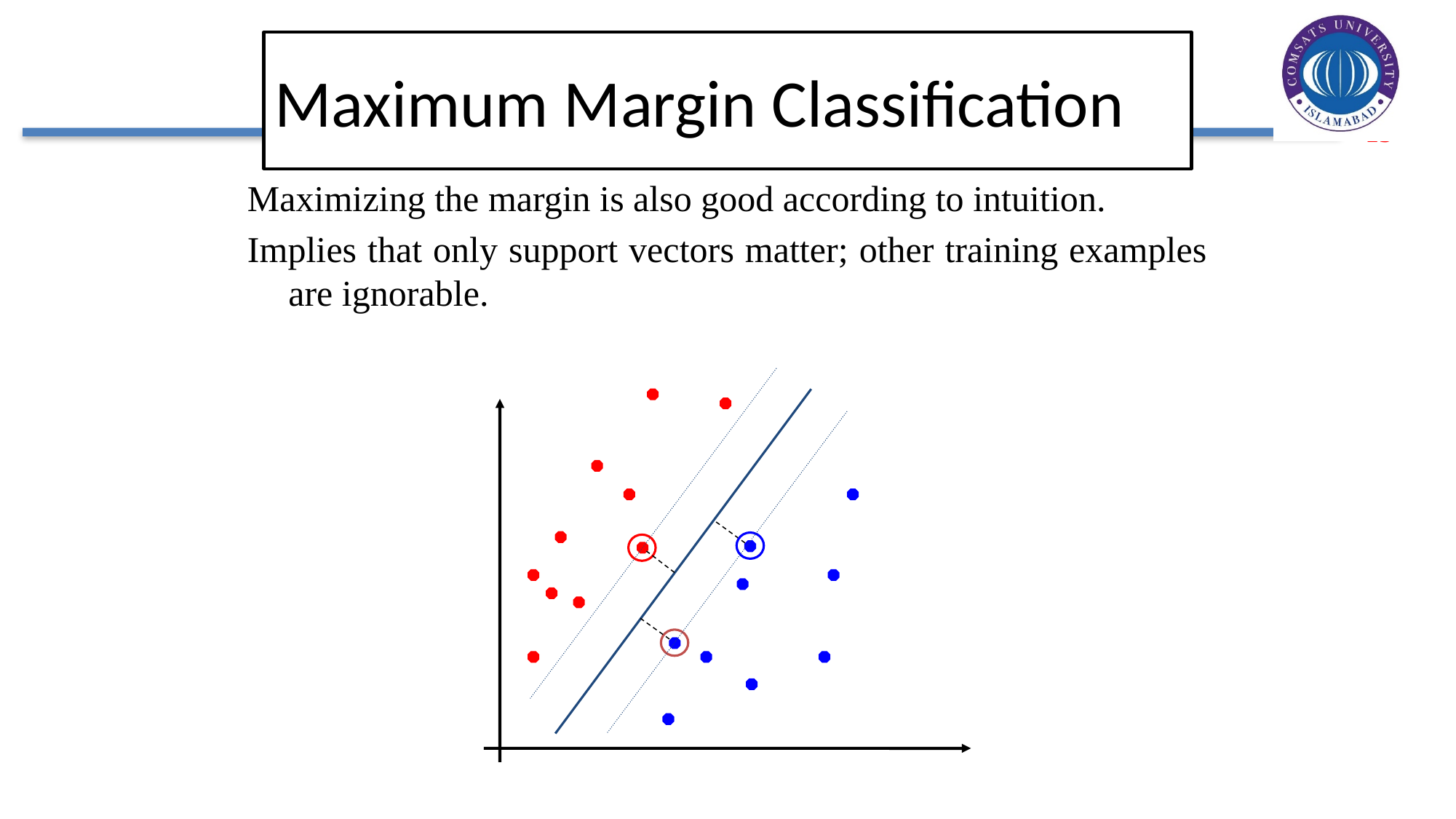

# Maximum Margin Classification
Maximizing the margin is also good according to intuition.
Implies that only support vectors matter; other training examples are ignorable.